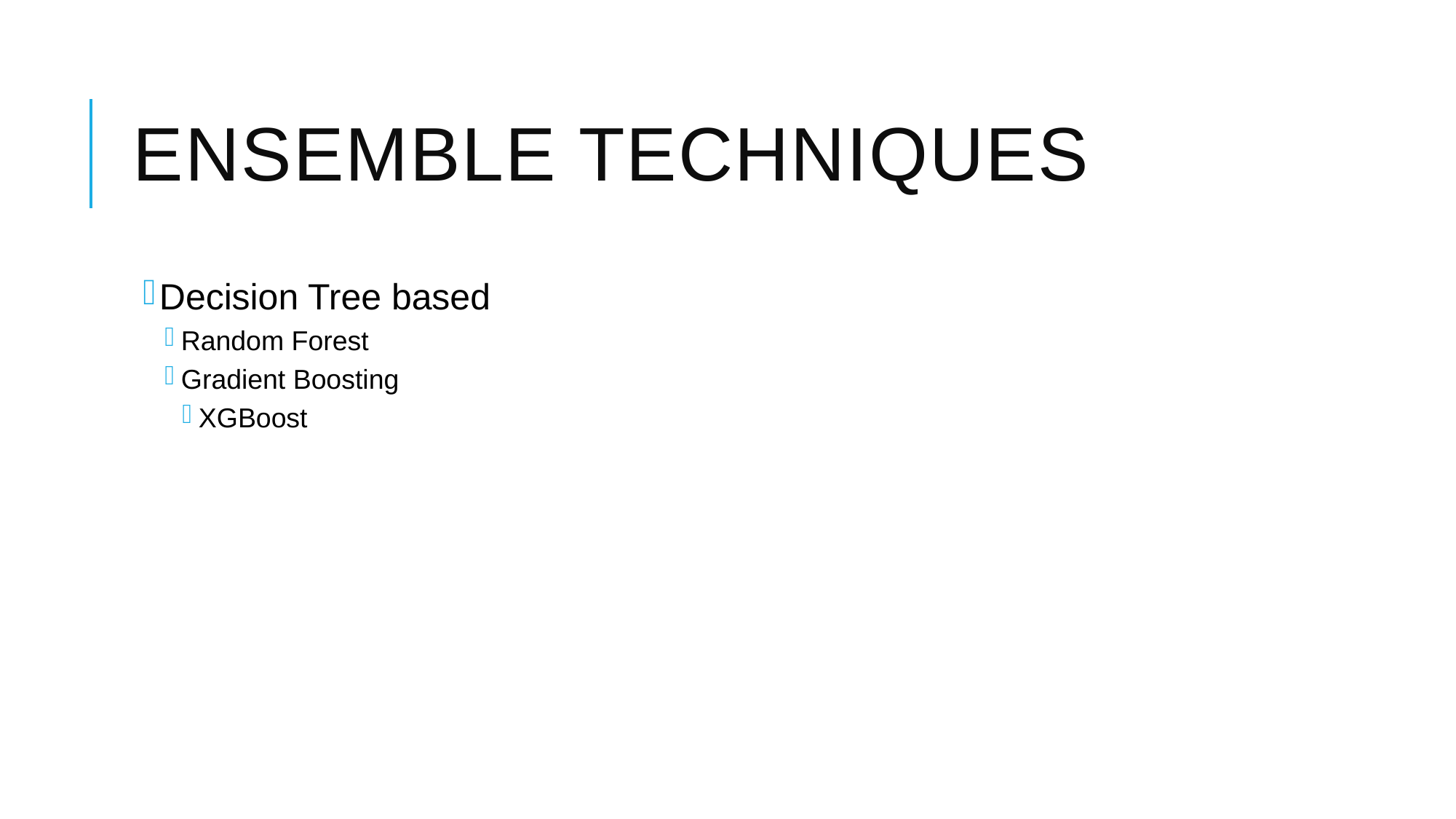

# Ensemble Techniques
Decision Tree based
Random Forest
Gradient Boosting
XGBoost